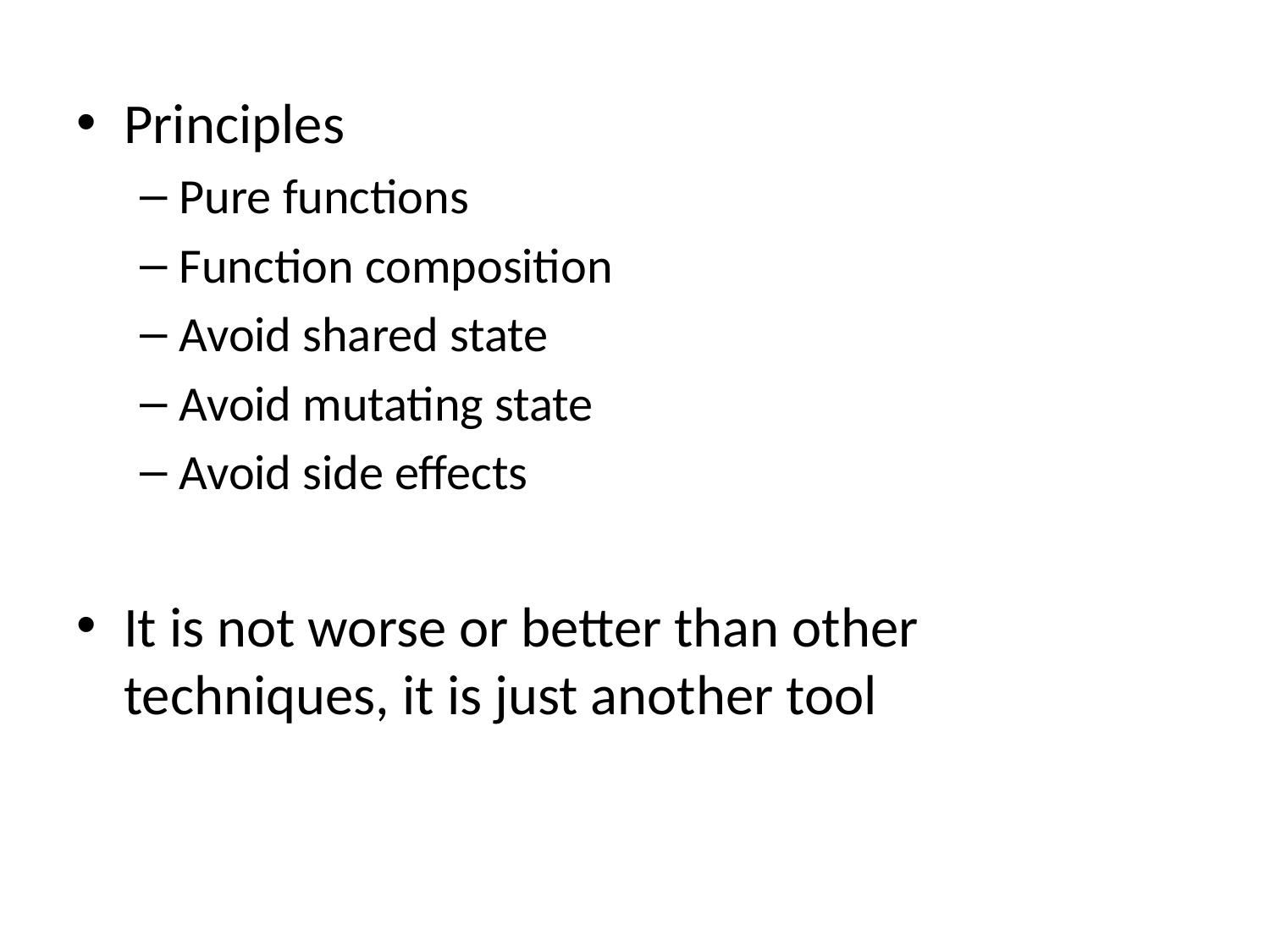

Principles
Pure functions
Function composition
Avoid shared state
Avoid mutating state
Avoid side effects

It is not worse or better than other techniques, it is just another tool